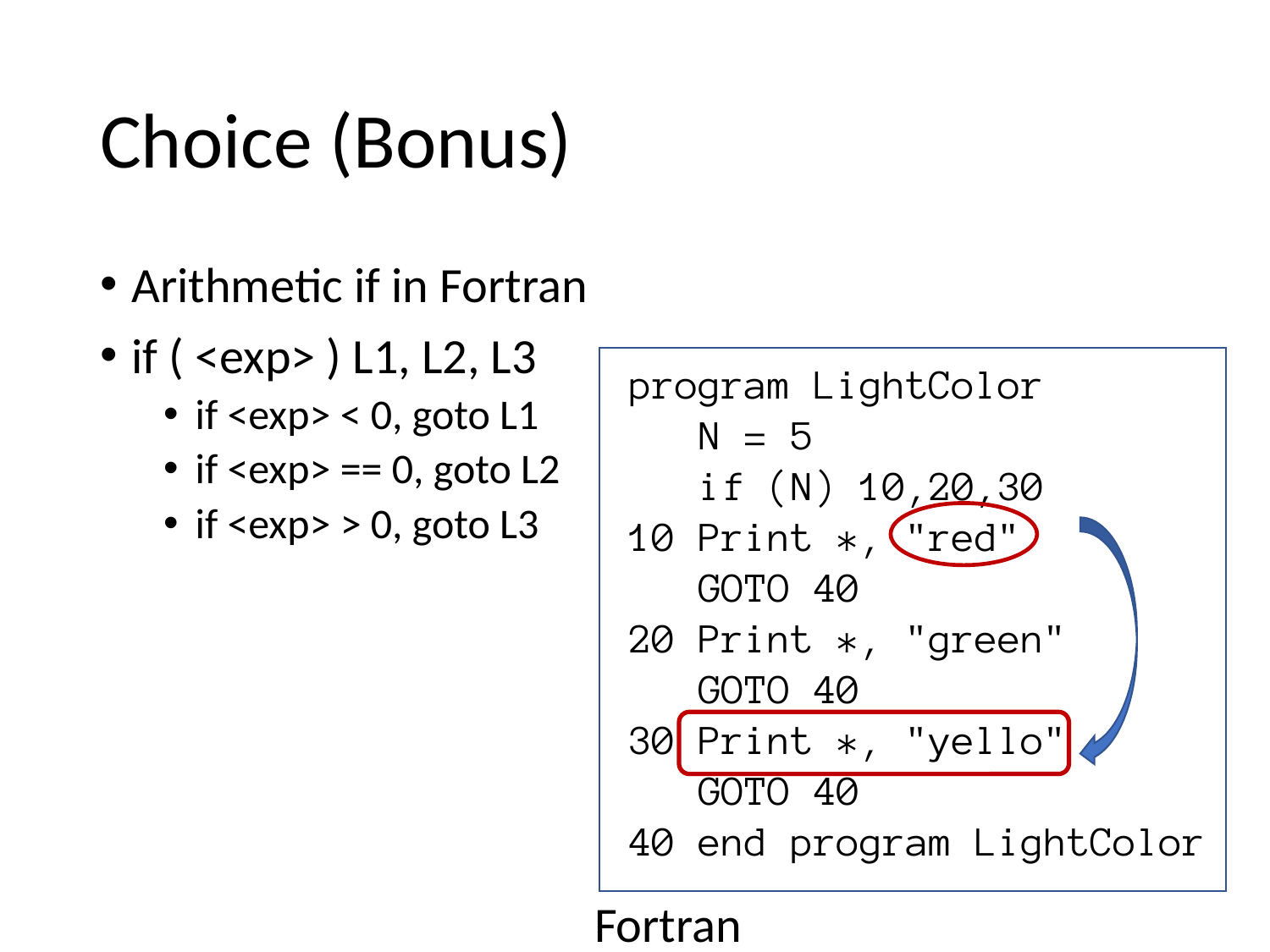

# Choice (Bonus)
Arithmetic if in Fortran
if ( <exp> ) L1, L2, L3
if <exp> < 0, goto L1
if <exp> == 0, goto L2
if <exp> > 0, goto L3

program LightColor
   N = 5
   if (N) 10,20,30
10 Print *, "red"
   GOTO 40
20 Print *, "green"
   GOTO 40
30 Print *, "yello"
   GOTO 40
40 end program LightColor

Fortran